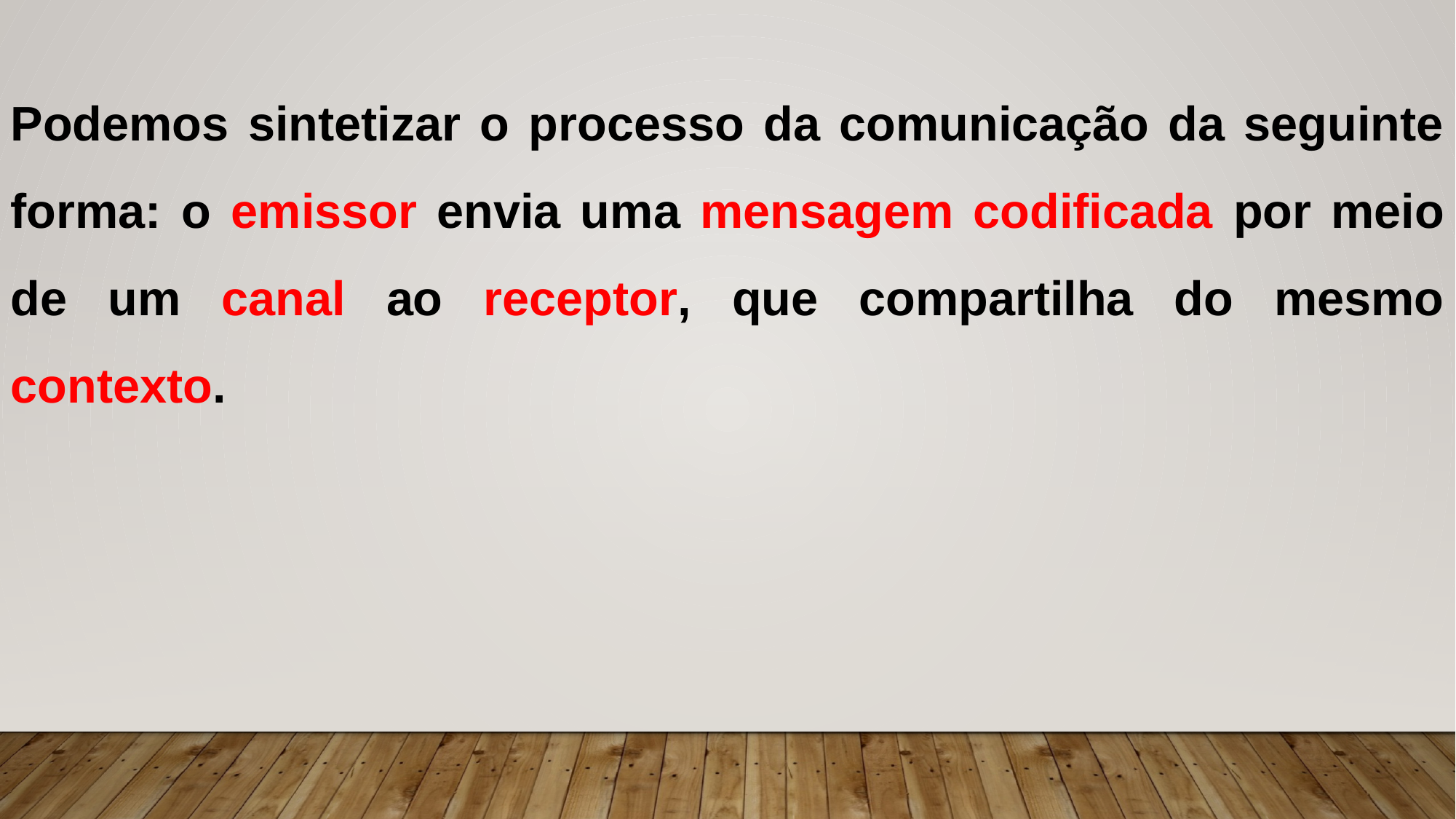

Podemos sintetizar o processo da comunicação da seguinte forma: o emissor envia uma mensagem codificada por meio de um canal ao receptor, que compartilha do mesmo contexto.